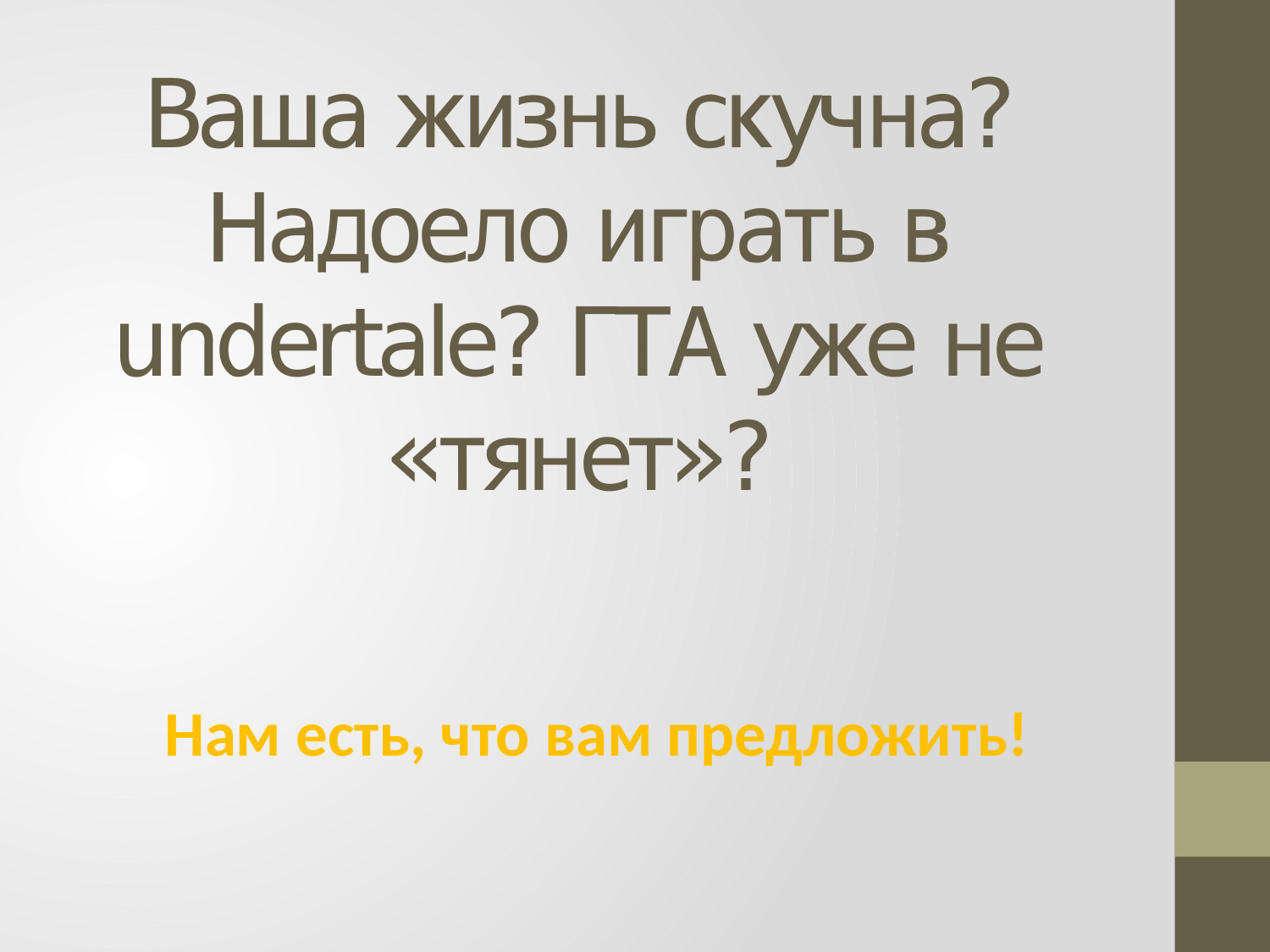

# Ваша жизнь скучна? Надоело играть в undertale? ГТА уже не «тянет»?
Нам есть, что вам предложить!